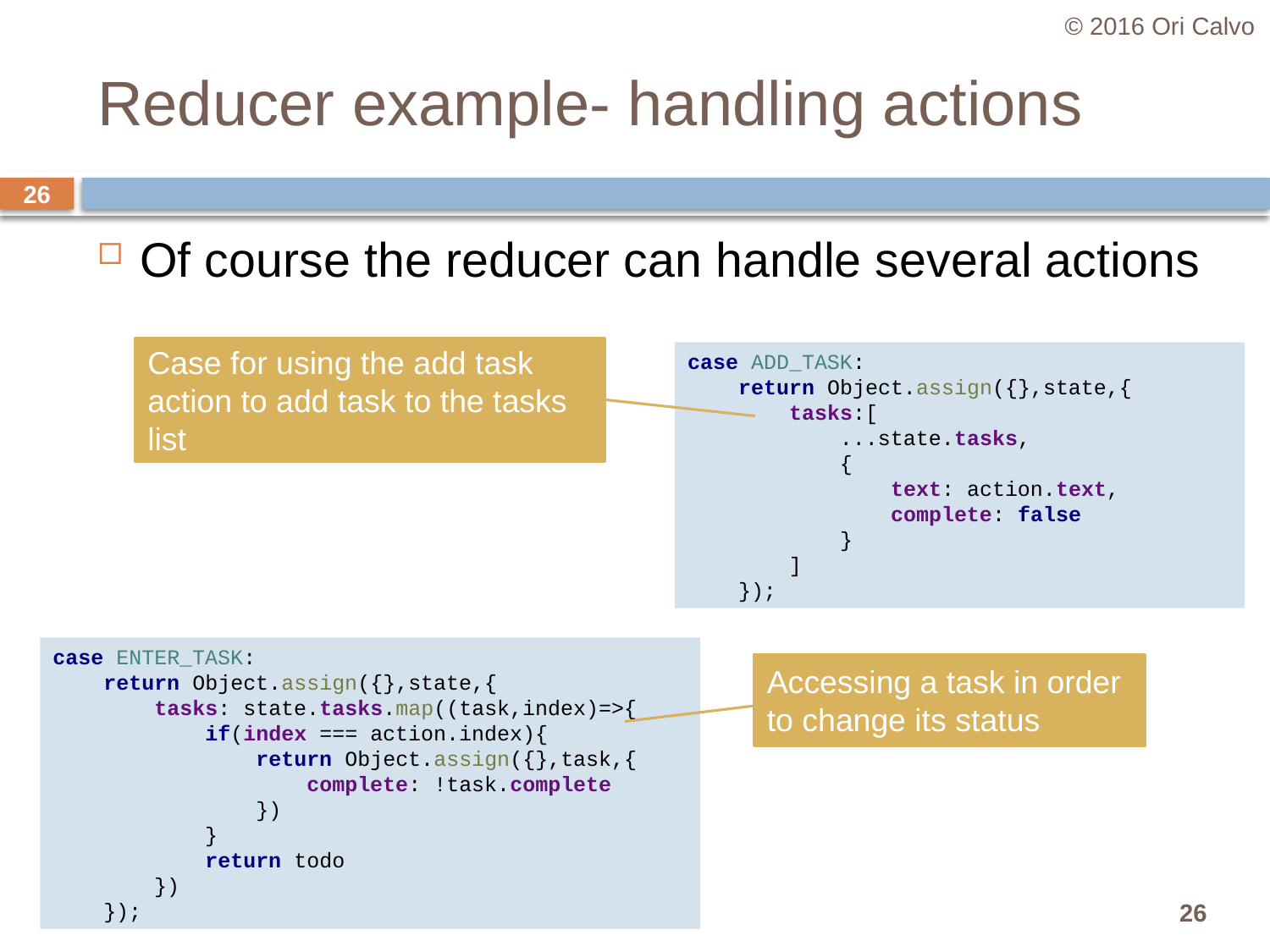

© 2016 Ori Calvo
# Reducer example- handling actions
26
Of course the reducer can handle several actions
Case for using the add task action to add task to the tasks list
case ADD_TASK:
    return Object.assign({},state,{
        tasks:[
            ...state.tasks,
            {
                text: action.text,
                complete: false
            }
        ]
    });
case ENTER_TASK:
    return Object.assign({},state,{
        tasks: state.tasks.map((task,index)=>{
            if(index === action.index){
                return Object.assign({},task,{
                    complete: !task.complete
                })
            }
            return todo
        })
    });
Accessing a task in order to change its status